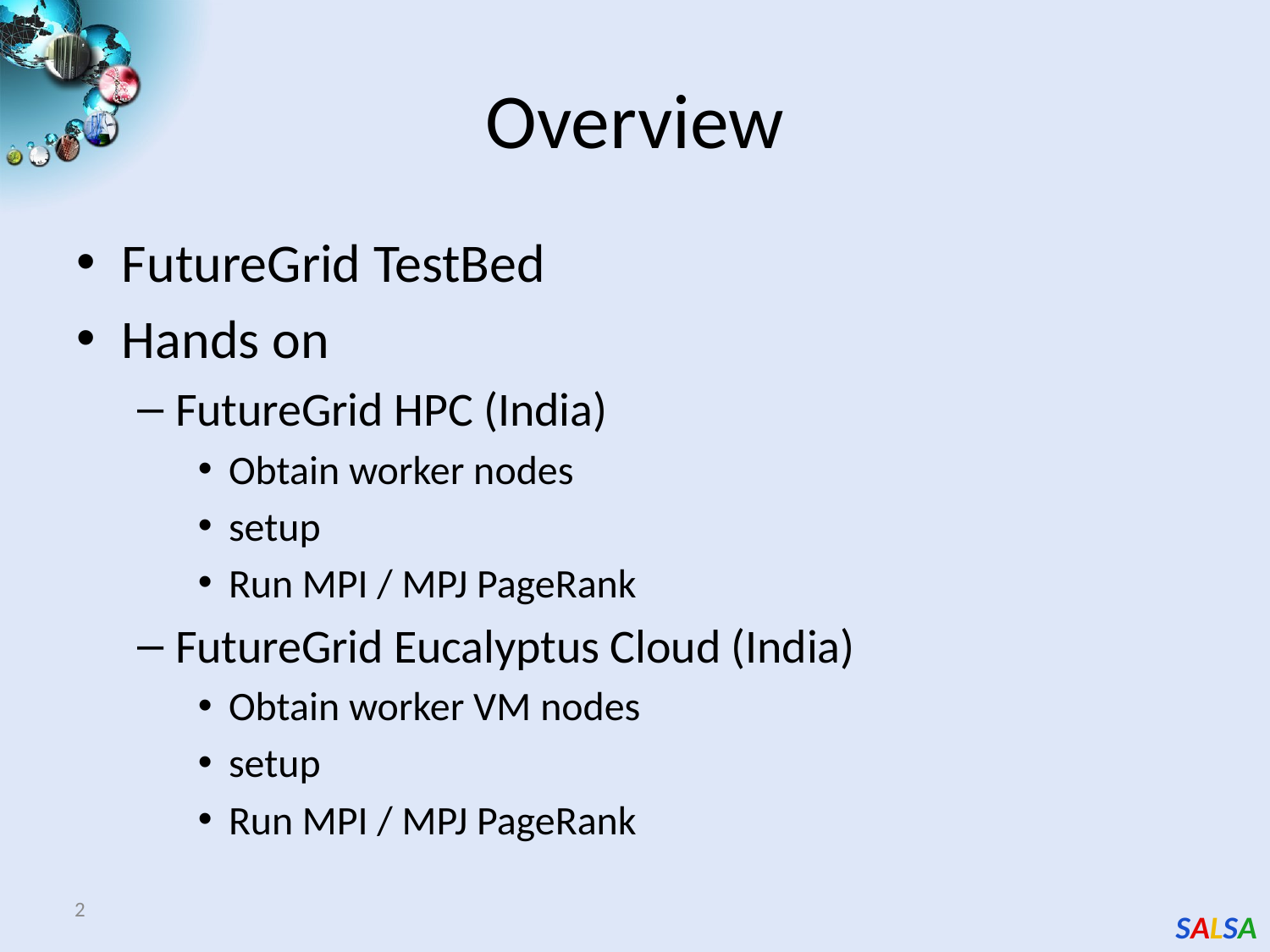

# Overview
FutureGrid TestBed
Hands on
FutureGrid HPC (India)
Obtain worker nodes
setup
Run MPI / MPJ PageRank
FutureGrid Eucalyptus Cloud (India)
Obtain worker VM nodes
setup
Run MPI / MPJ PageRank

2